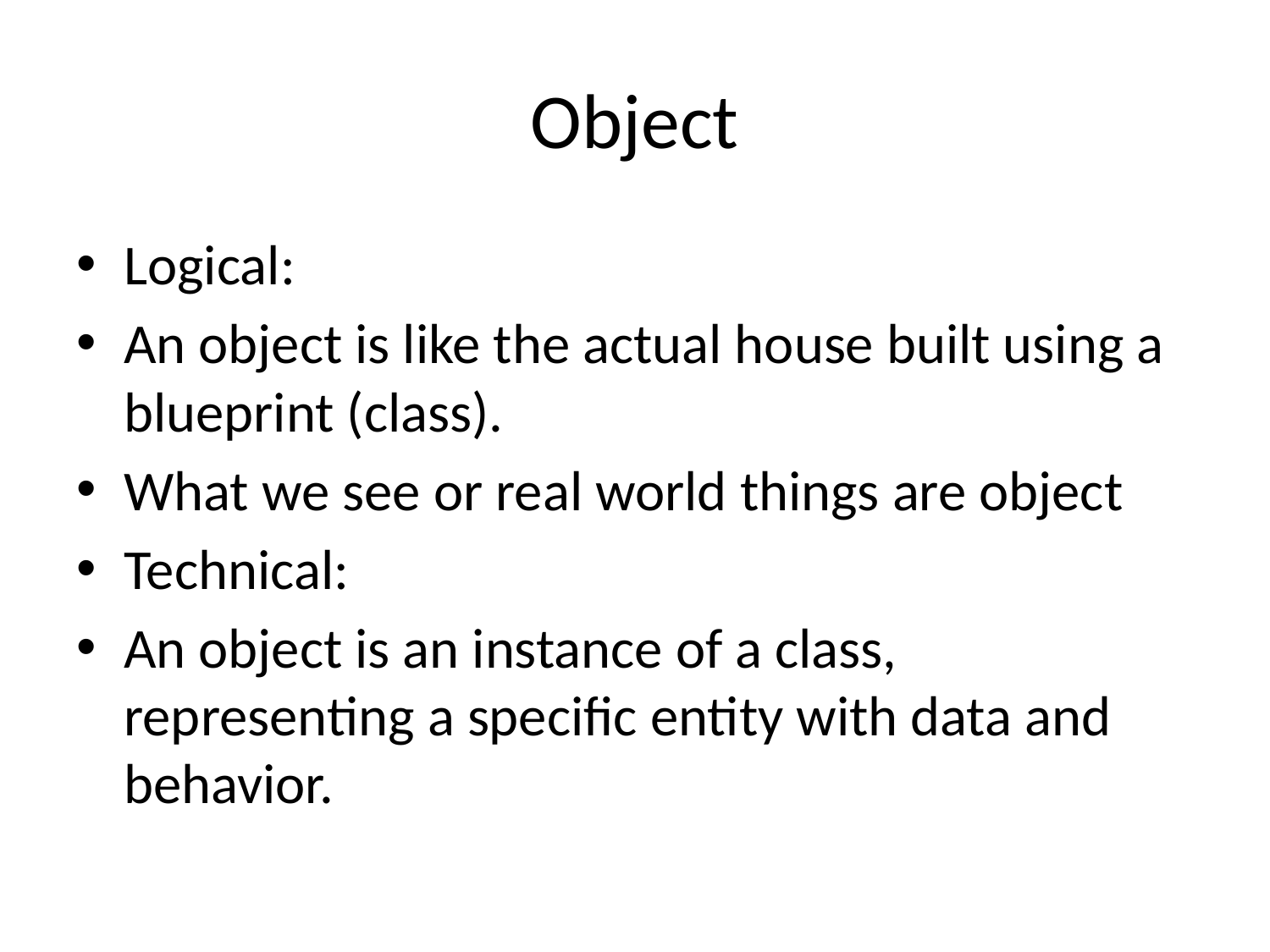

# Object
Logical:
An object is like the actual house built using a blueprint (class).
What we see or real world things are object
Technical:
An object is an instance of a class, representing a specific entity with data and behavior.